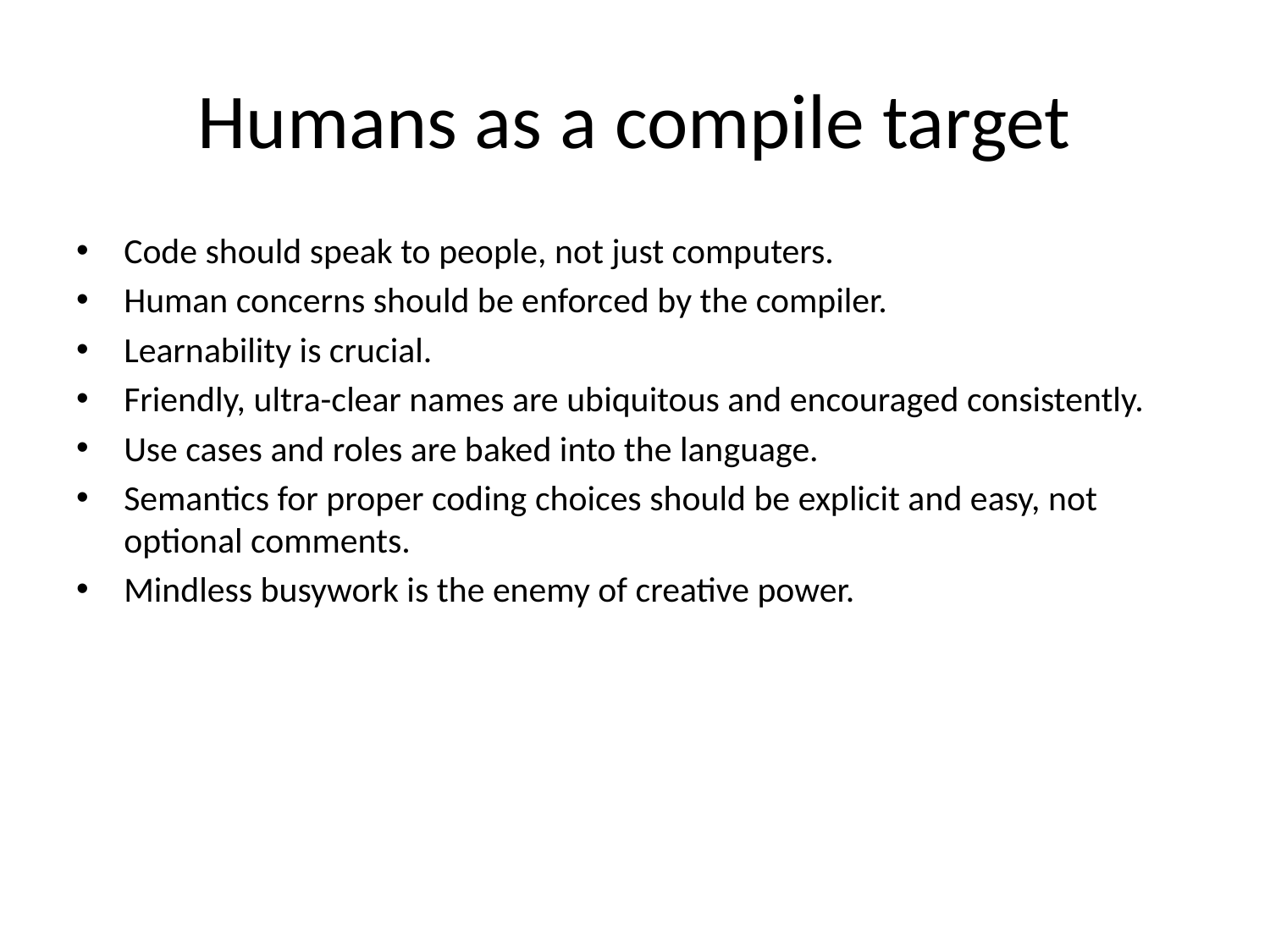

# Humans as a compile target
Code should speak to people, not just computers.
Human concerns should be enforced by the compiler.
Learnability is crucial.
Friendly, ultra-clear names are ubiquitous and encouraged consistently.
Use cases and roles are baked into the language.
Semantics for proper coding choices should be explicit and easy, not optional comments.
Mindless busywork is the enemy of creative power.